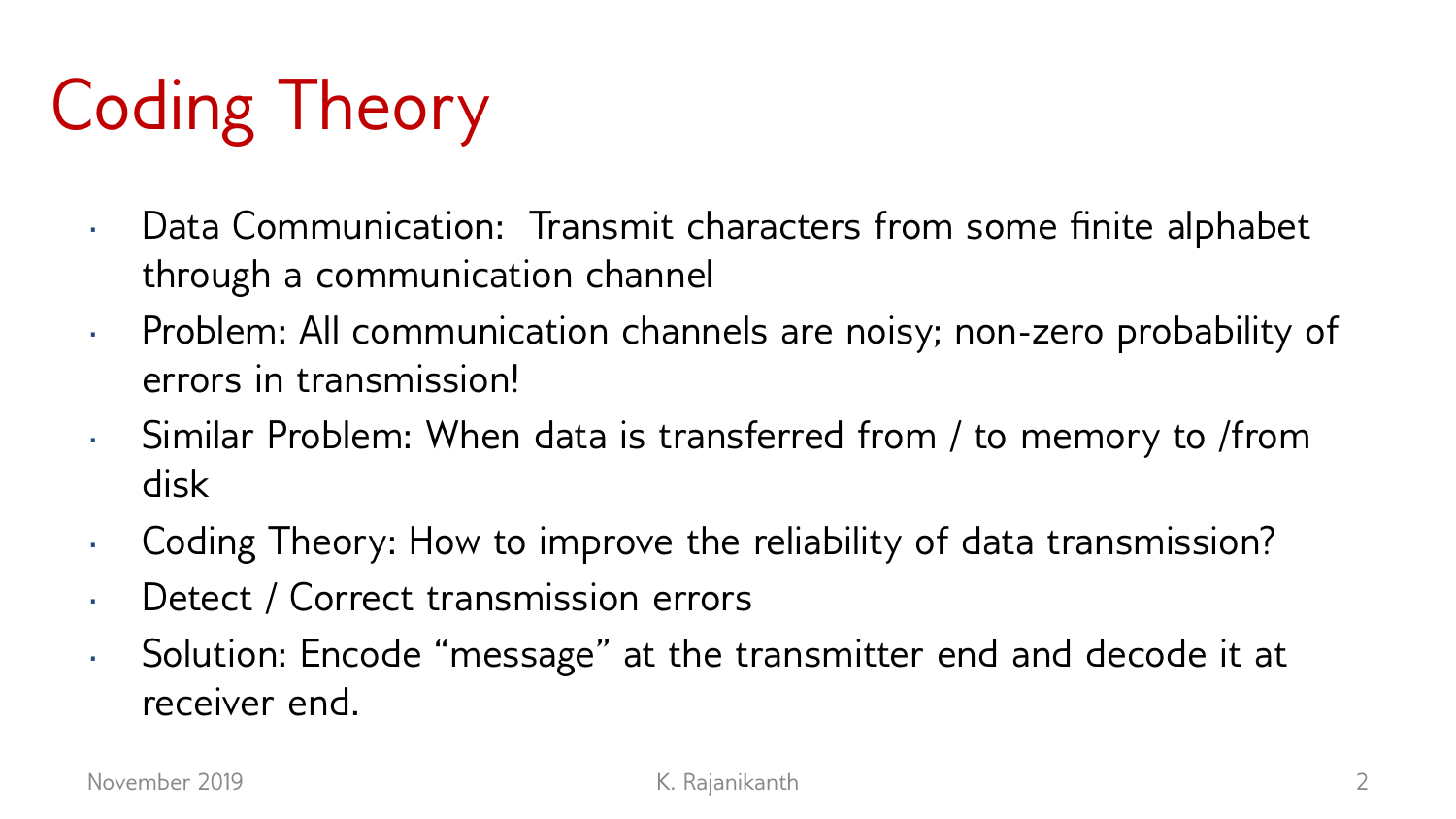

# Coding Theory
Data Communication:  Transmit characters from some finite alphabet through a communication channel
Problem: All communication channels are noisy; non-zero probability of errors in transmission!
Similar Problem: When data is transferred from / to memory to /from disk
Coding Theory: How to improve the reliability of data transmission?
Detect / Correct transmission errors
Solution: Encode “message” at the transmitter end and decode it at receiver end.

November 2019
K. Rajanikanth
2